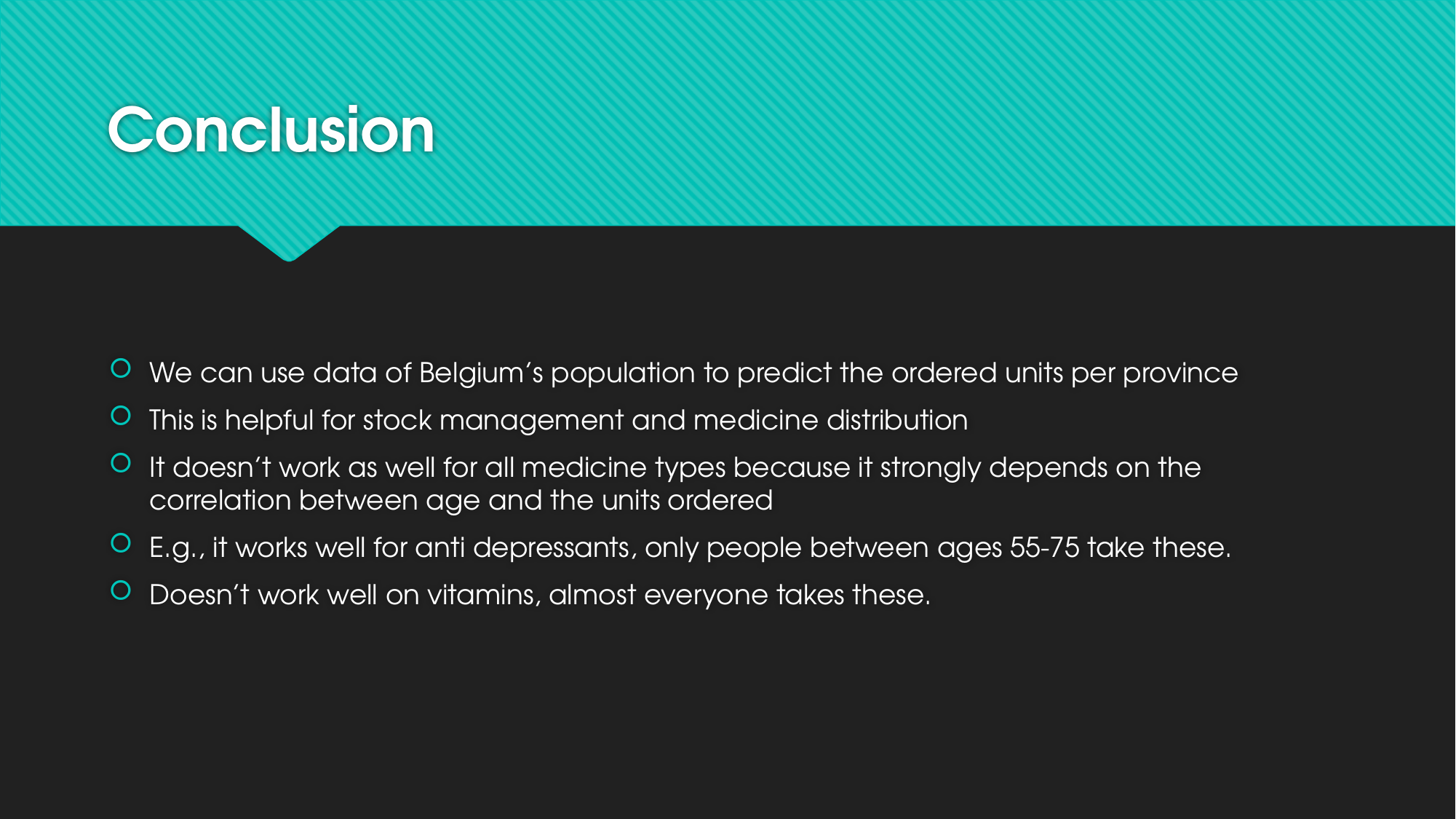

# Conclusion
We can use data of Belgium’s population to predict the ordered units per province
This is helpful for stock management and medicine distribution
It doesn’t work as well for all medicine types because it strongly depends on the correlation between age and the units ordered
E.g., it works well for anti depressants, only people between ages 55-75 take these.
Doesn’t work well on vitamins, almost everyone takes these.